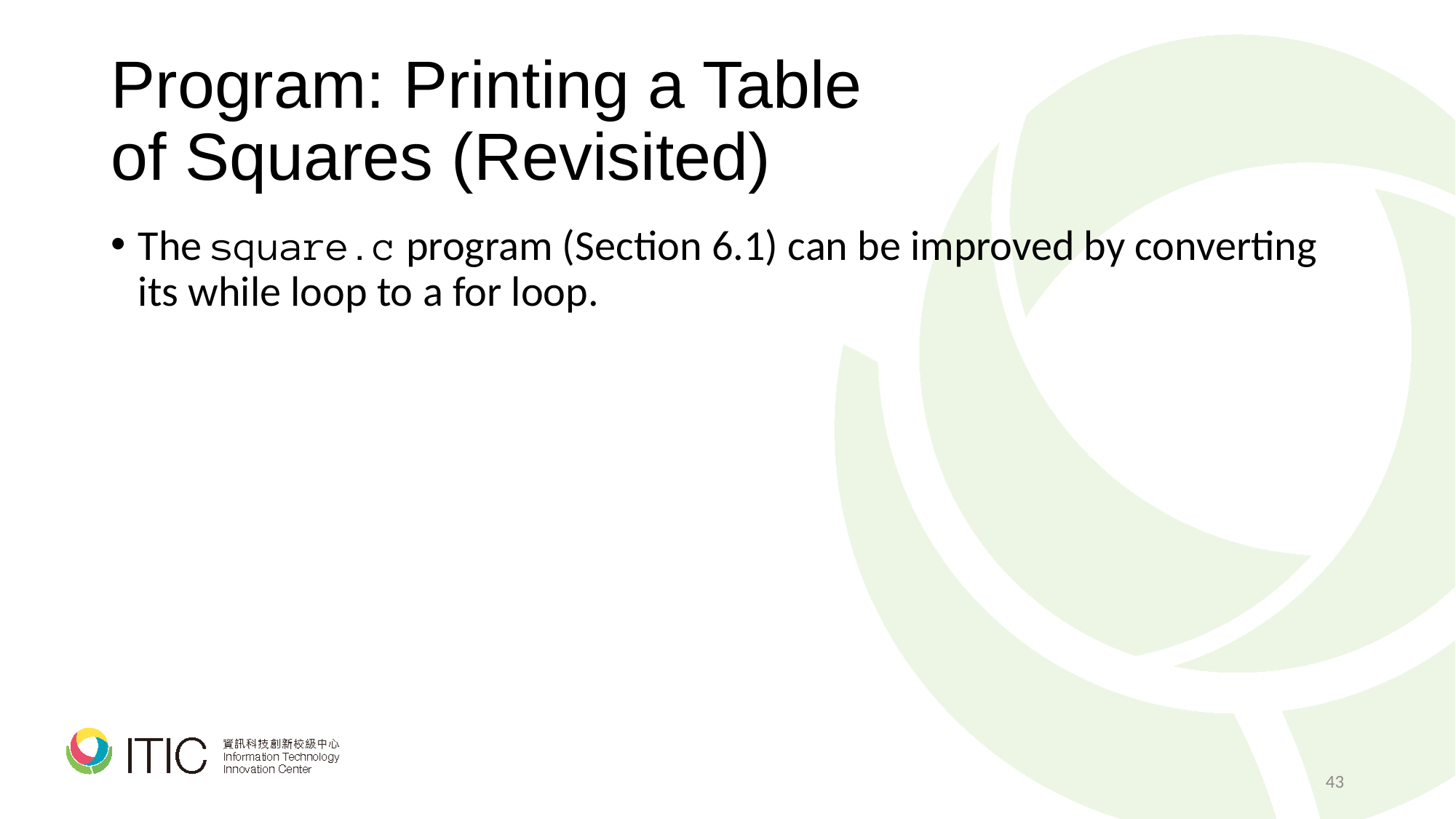

# Program: Printing a Table of Squares (Revisited)
The square.c program (Section 6.1) can be improved by converting its while loop to a for loop.
43